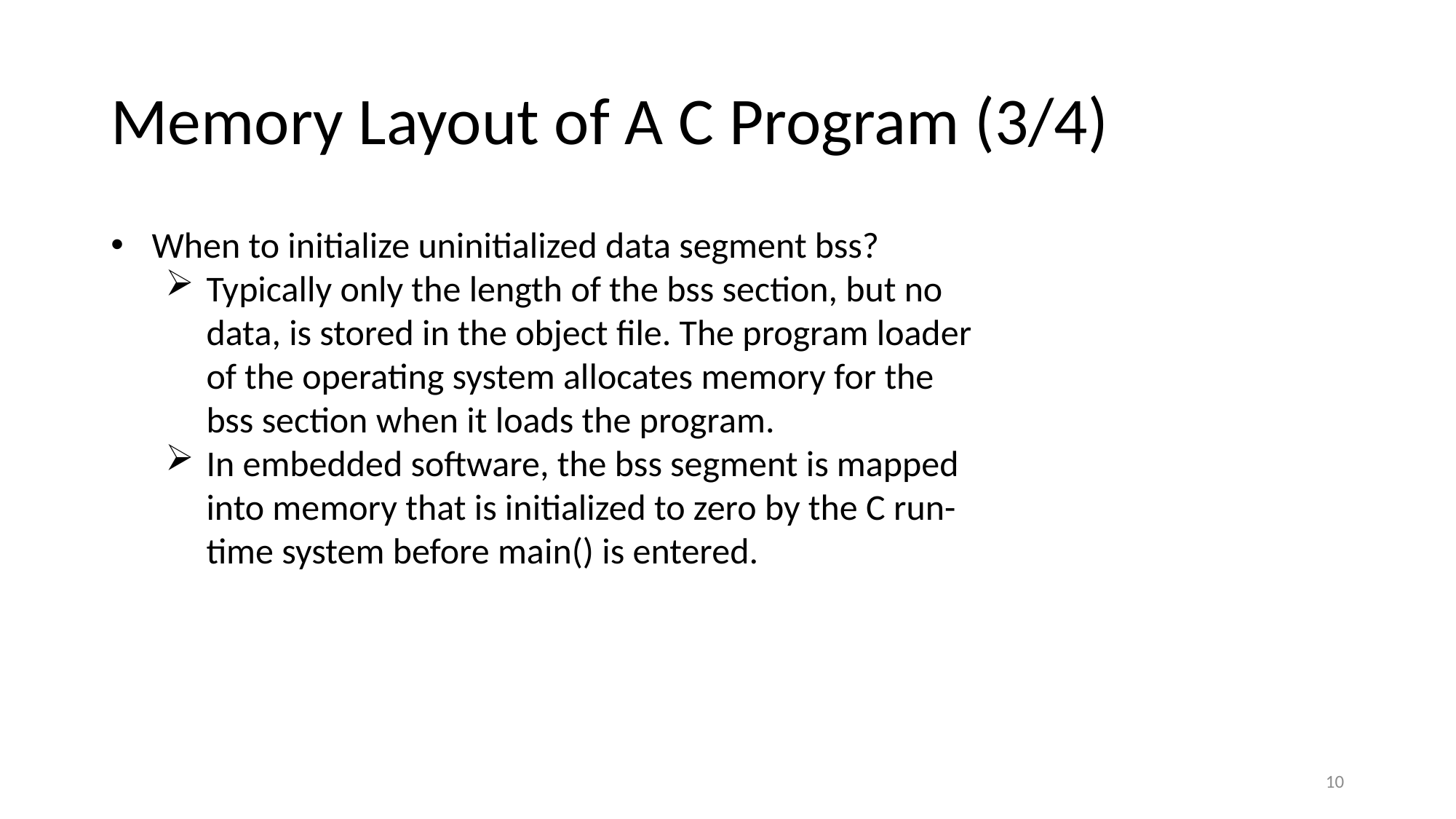

# Memory Layout of A C Program (3/4)
When to initialize uninitialized data segment bss?
Typically only the length of the bss section, but no data, is stored in the object file. The program loader of the operating system allocates memory for the bss section when it loads the program.
In embedded software, the bss segment is mapped into memory that is initialized to zero by the C run-time system before main() is entered.

10